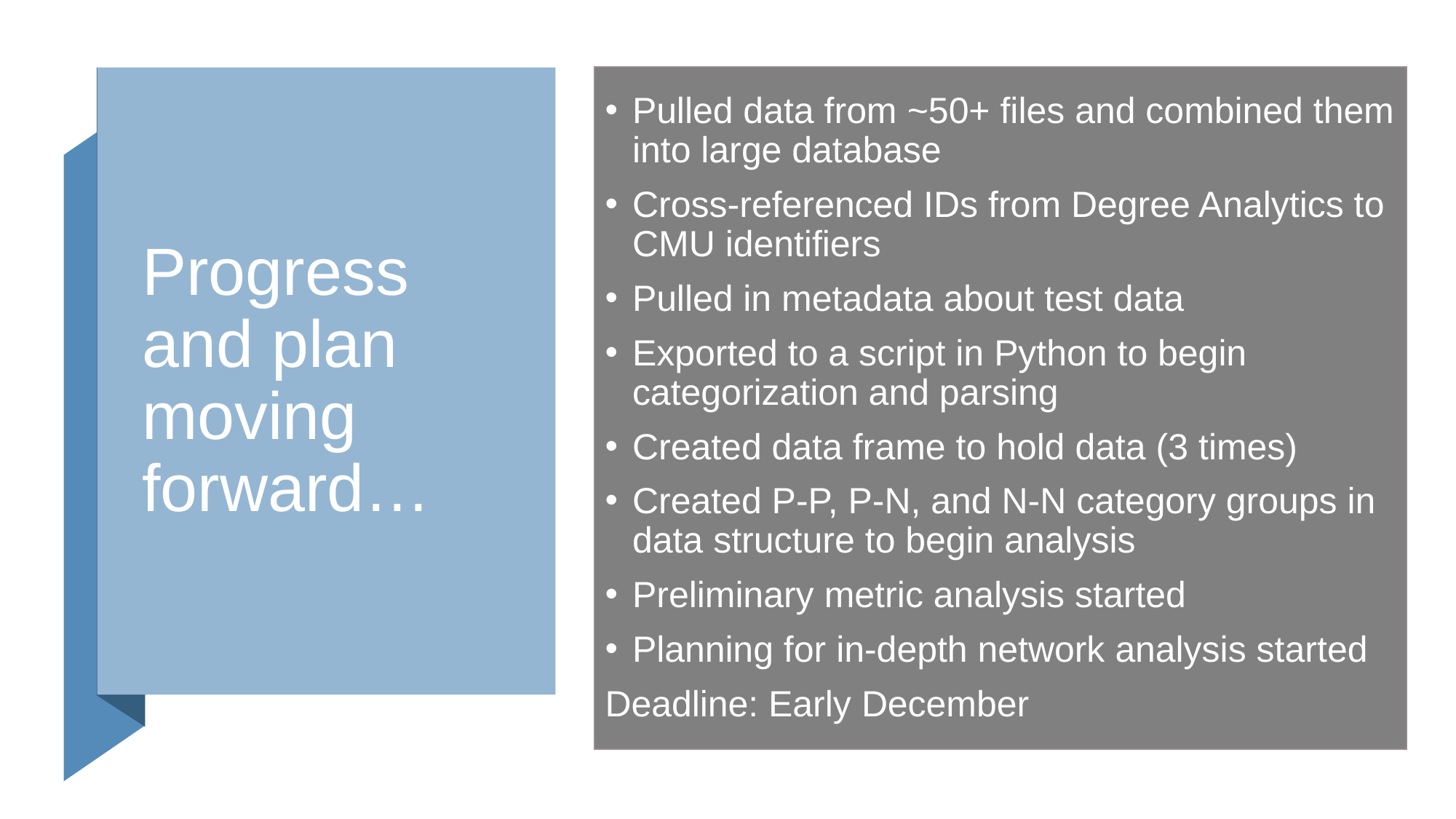

Pulled data from ~50+ files and combined them into large database
Cross-referenced IDs from Degree Analytics to CMU identifiers
Pulled in metadata about test data
Exported to a script in Python to begin categorization and parsing
Created data frame to hold data (3 times)
Created P-P, P-N, and N-N category groups in data structure to begin analysis
Preliminary metric analysis started
Planning for in-depth network analysis started
Deadline: Early December
# Progress and plan moving forward…